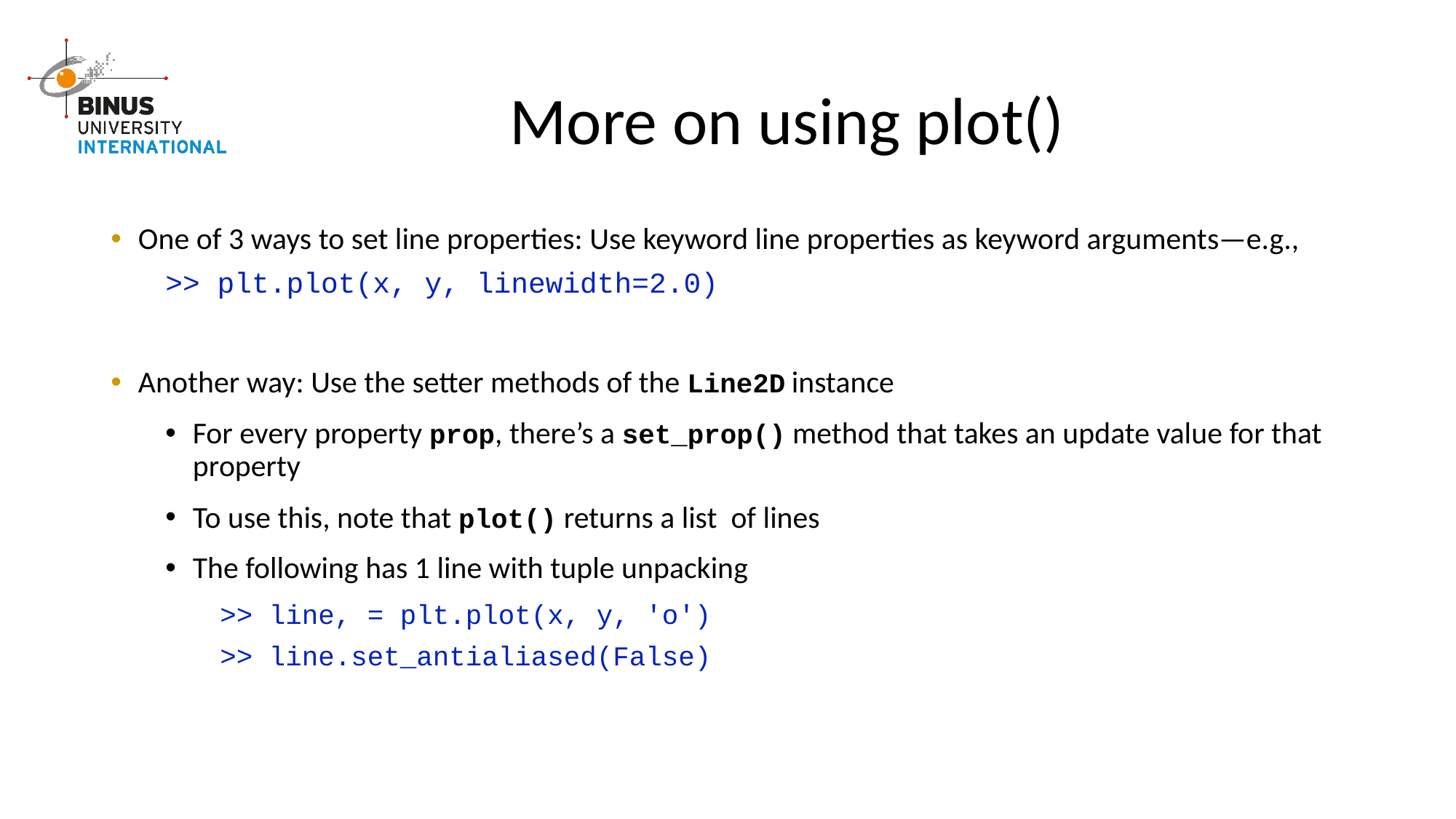

# More on using plot()
One of 3 ways to set line properties: Use keyword line properties as keyword arguments—e.g.,
>> plt.plot(x, y, linewidth=2.0)

Another way: Use the setter methods of the Line2D instance
For every property prop, there’s a set_prop() method that takes an update value for that property
To use this, note that plot() returns a list  of lines
The following has 1 line with tuple unpacking
>> line, = plt.plot(x, y, 'o')
>> line.set_antialiased(False)